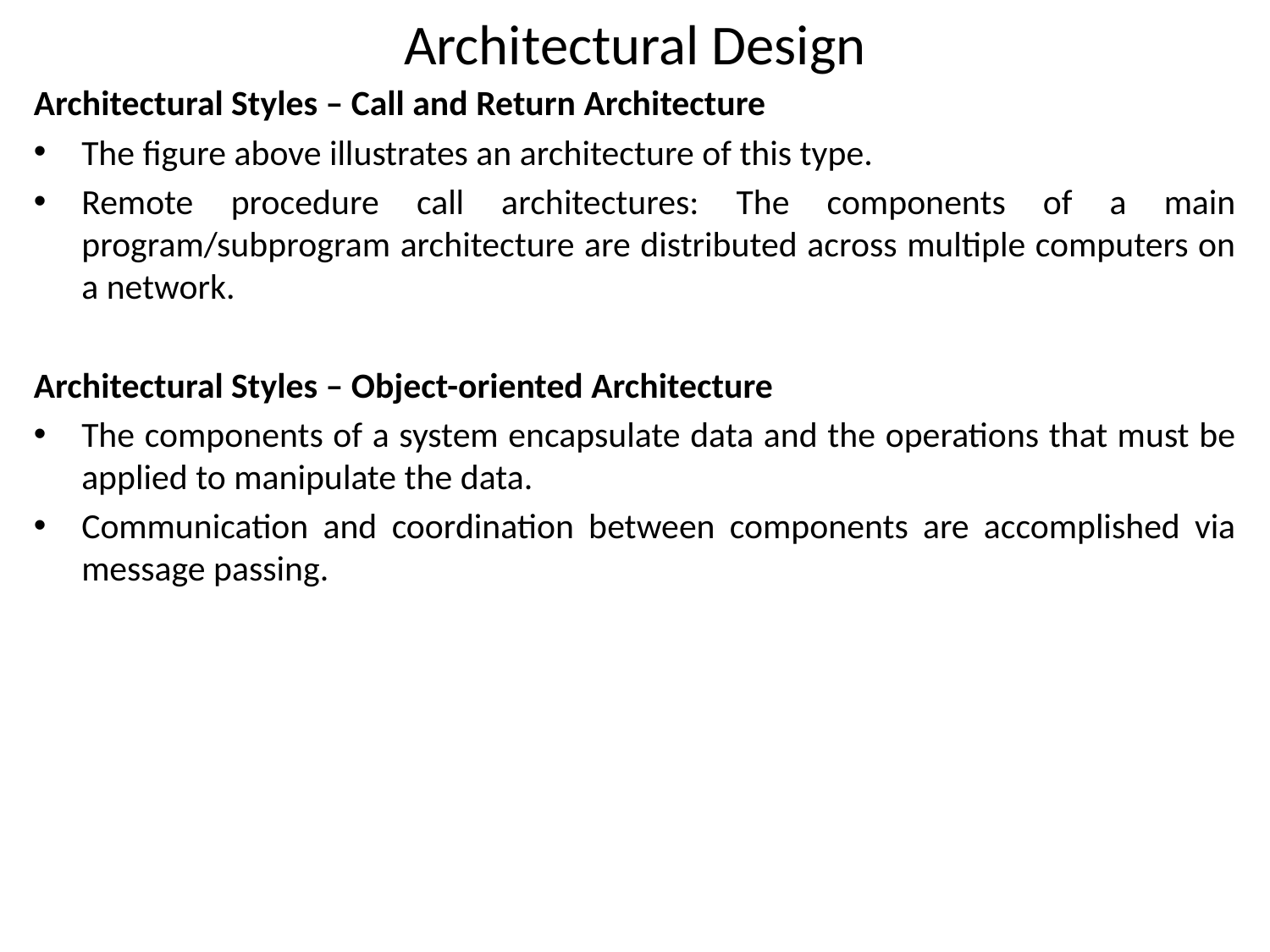

# Architectural Design
Architectural Styles – Call and Return Architecture
The figure above illustrates an architecture of this type.
Remote procedure call architectures: The components of a main program/subprogram architecture are distributed across multiple computers on a network.

Architectural Styles – Object-oriented Architecture
The components of a system encapsulate data and the operations that must be applied to manipulate the data.
Communication and coordination between components are accomplished via message passing.